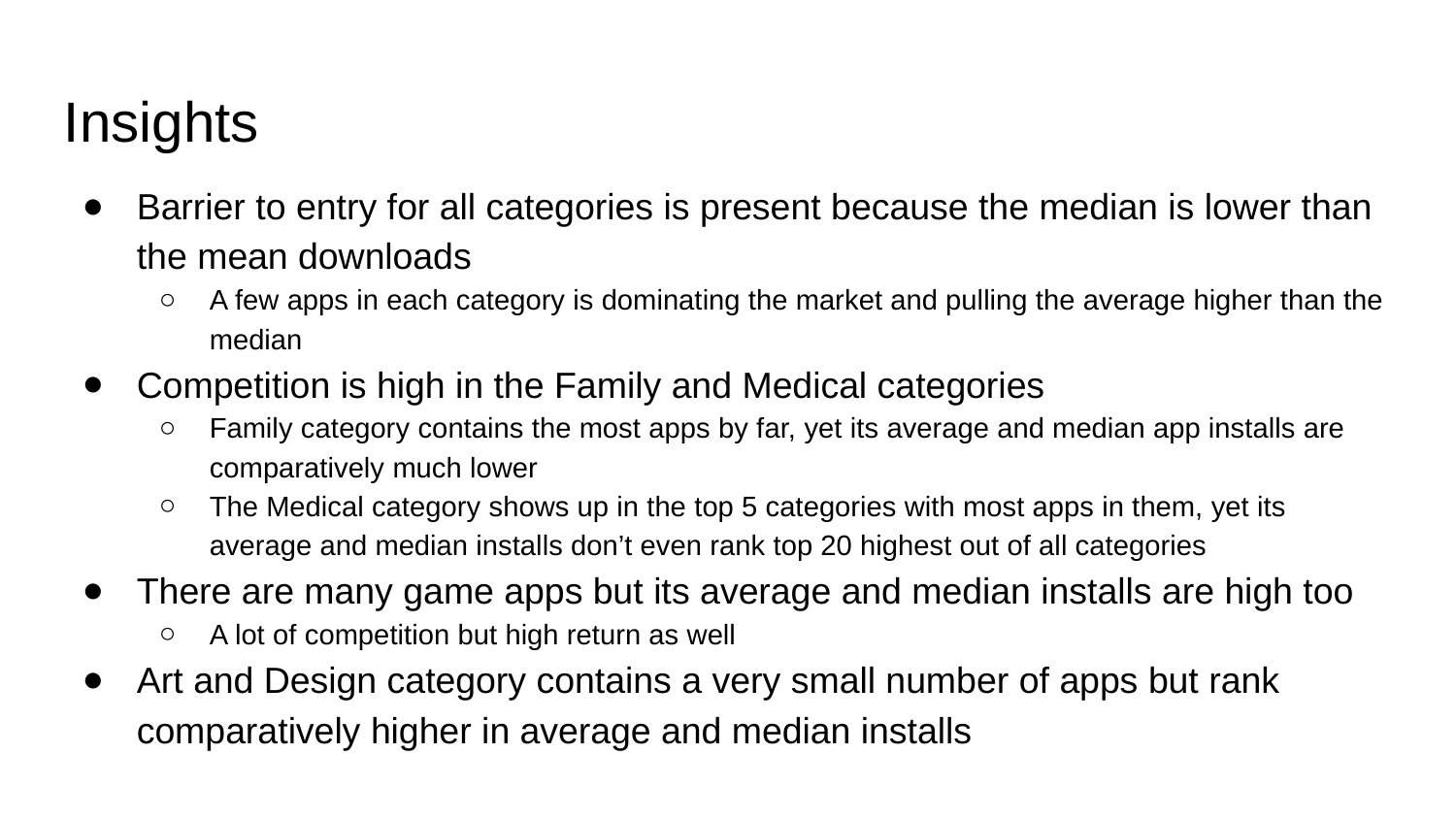

Insights
Barrier to entry for all categories is present because the median is lower than the mean downloads
A few apps in each category is dominating the market and pulling the average higher than the median
Competition is high in the Family and Medical categories
Family category contains the most apps by far, yet its average and median app installs are comparatively much lower
The Medical category shows up in the top 5 categories with most apps in them, yet its average and median installs don’t even rank top 20 highest out of all categories
There are many game apps but its average and median installs are high too
A lot of competition but high return as well
Art and Design category contains a very small number of apps but rank comparatively higher in average and median installs